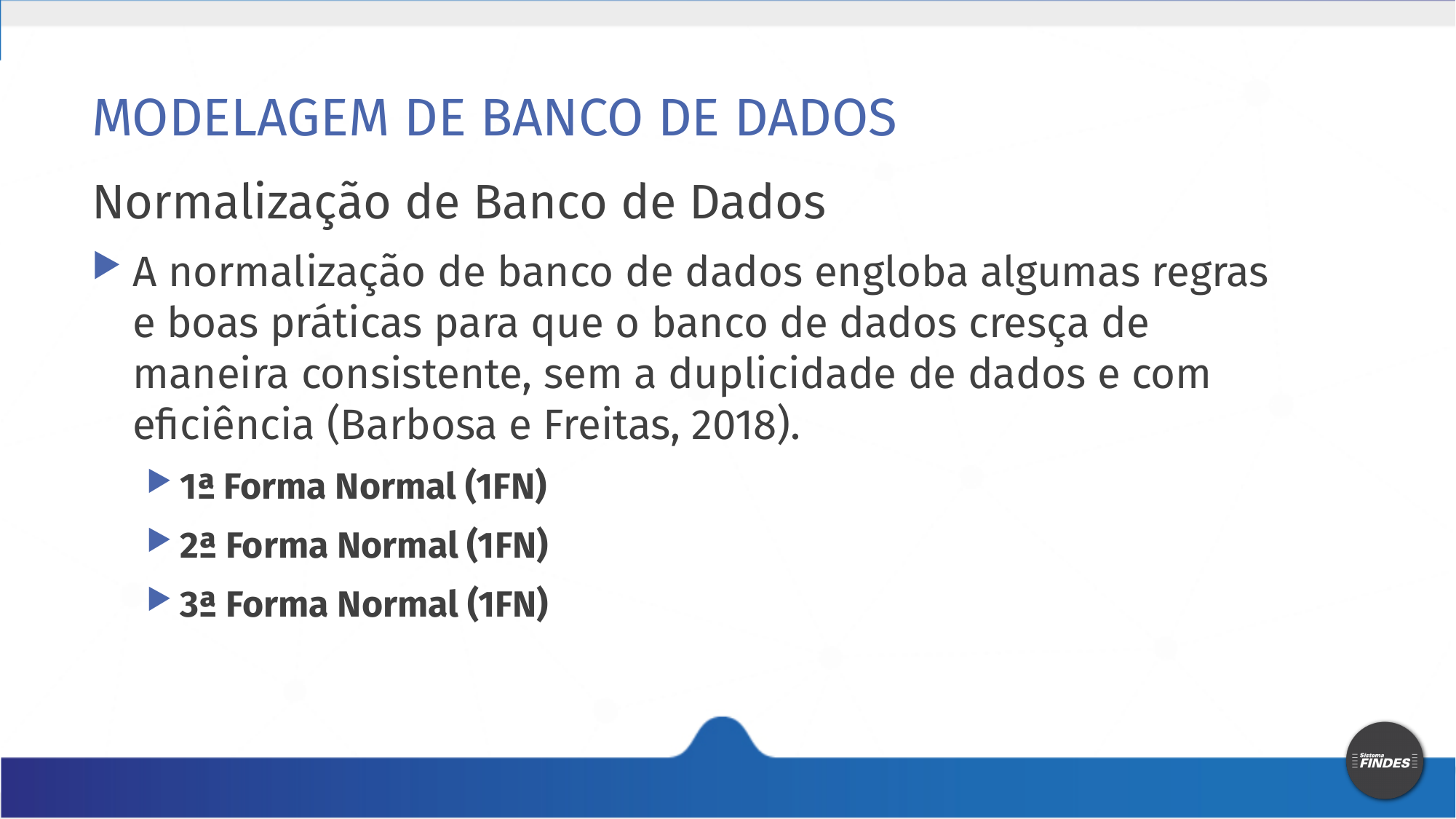

# MODELAGEM DE BANCO DE DADOS
Normalização de Banco de Dados
A normalização de banco de dados engloba algumas regras e boas práticas para que o banco de dados cresça de maneira consistente, sem a duplicidade de dados e com eficiência (Barbosa e Freitas, 2018).
1ª Forma Normal (1FN)
2ª Forma Normal (1FN)
3ª Forma Normal (1FN)